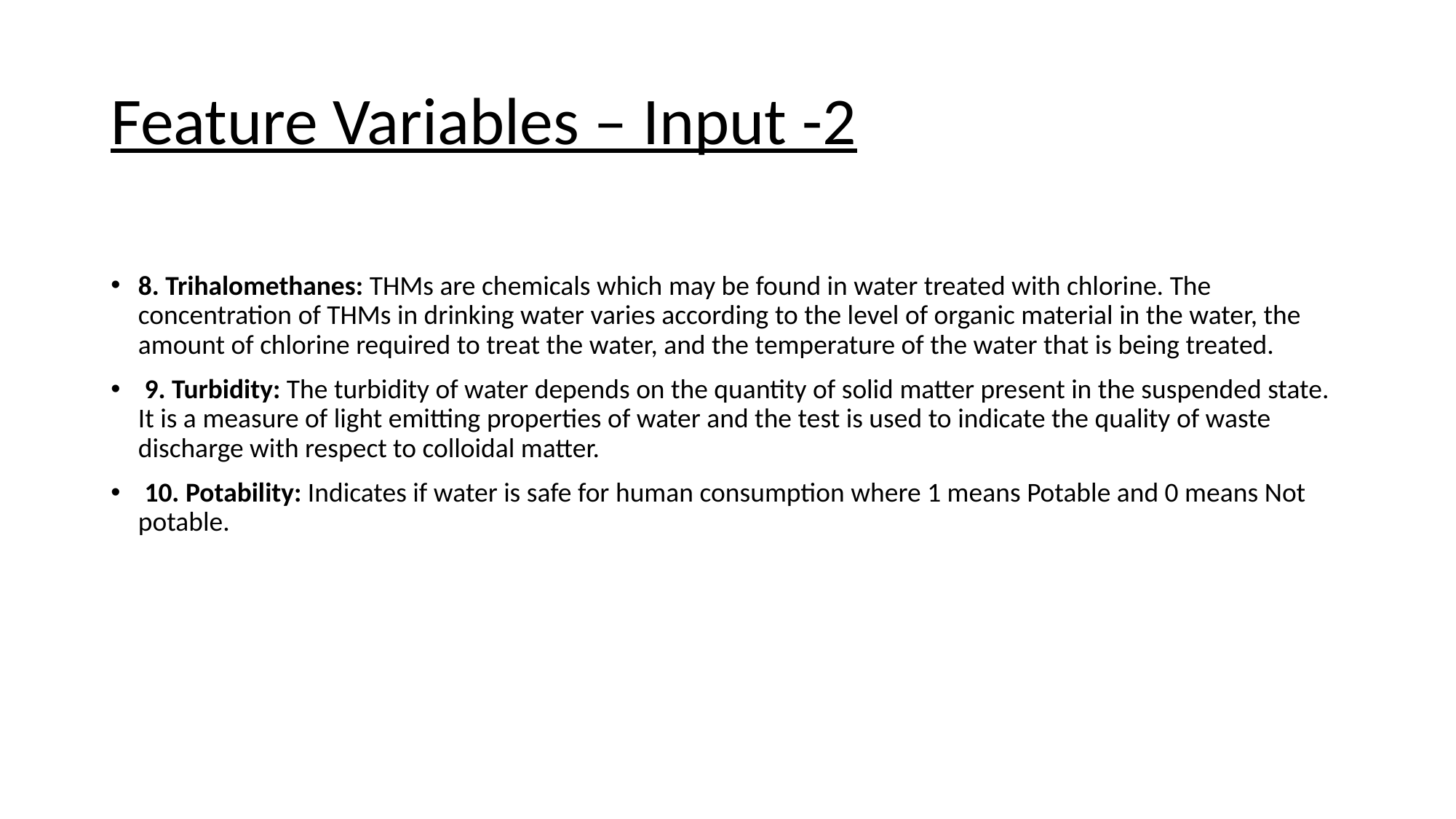

# Feature Variables – Input -2

8. Trihalomethanes: THMs are chemicals which may be found in water treated with chlorine. The concentration of THMs in drinking water varies according to the level of organic material in the water, the amount of chlorine required to treat the water, and the temperature of the water that is being treated.
 9. Turbidity: The turbidity of water depends on the quantity of solid matter present in the suspended state. It is a measure of light emitting properties of water and the test is used to indicate the quality of waste discharge with respect to colloidal matter.
 10. Potability: Indicates if water is safe for human consumption where 1 means Potable and 0 means Not potable.